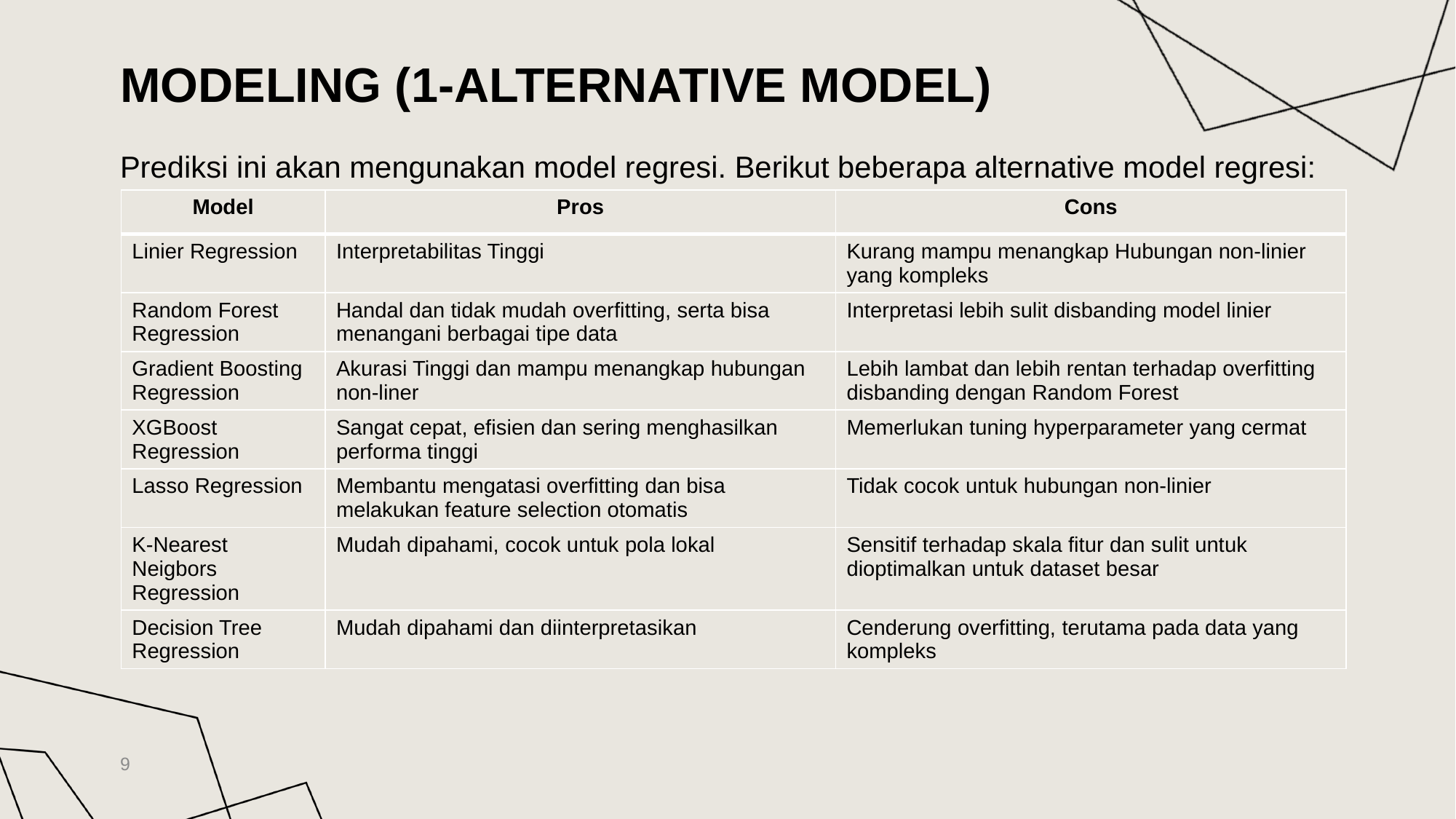

# Modeling (1-Alternative model)
Prediksi ini akan mengunakan model regresi. Berikut beberapa alternative model regresi:

| Model | Pros | Cons |
| --- | --- | --- |
| Linier Regression | Interpretabilitas Tinggi | Kurang mampu menangkap Hubungan non-linier yang kompleks |
| Random Forest Regression | Handal dan tidak mudah overfitting, serta bisa menangani berbagai tipe data | Interpretasi lebih sulit disbanding model linier |
| Gradient Boosting Regression | Akurasi Tinggi dan mampu menangkap hubungan non-liner | Lebih lambat dan lebih rentan terhadap overfitting disbanding dengan Random Forest |
| XGBoost Regression | Sangat cepat, efisien dan sering menghasilkan performa tinggi | Memerlukan tuning hyperparameter yang cermat |
| Lasso Regression | Membantu mengatasi overfitting dan bisa melakukan feature selection otomatis | Tidak cocok untuk hubungan non-linier |
| K-Nearest Neigbors Regression | Mudah dipahami, cocok untuk pola lokal | Sensitif terhadap skala fitur dan sulit untuk dioptimalkan untuk dataset besar |
| Decision Tree Regression | Mudah dipahami dan diinterpretasikan | Cenderung overfitting, terutama pada data yang kompleks |
9